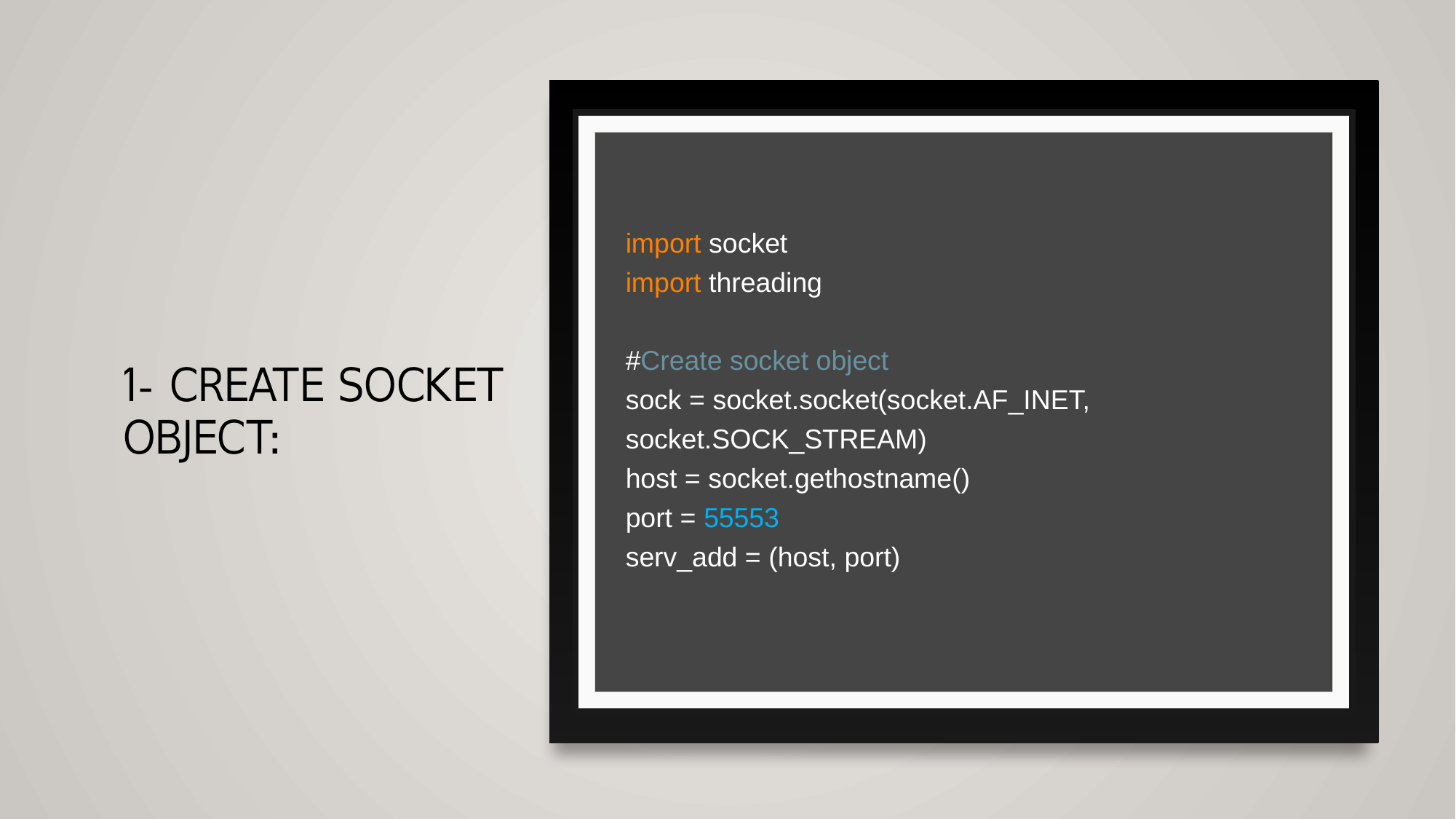

# 1- create socket object:
import socket
import threading
#Create socket object
sock = socket.socket(socket.AF_INET, socket.SOCK_STREAM)
host = socket.gethostname()
port = 55553
serv_add = (host, port)